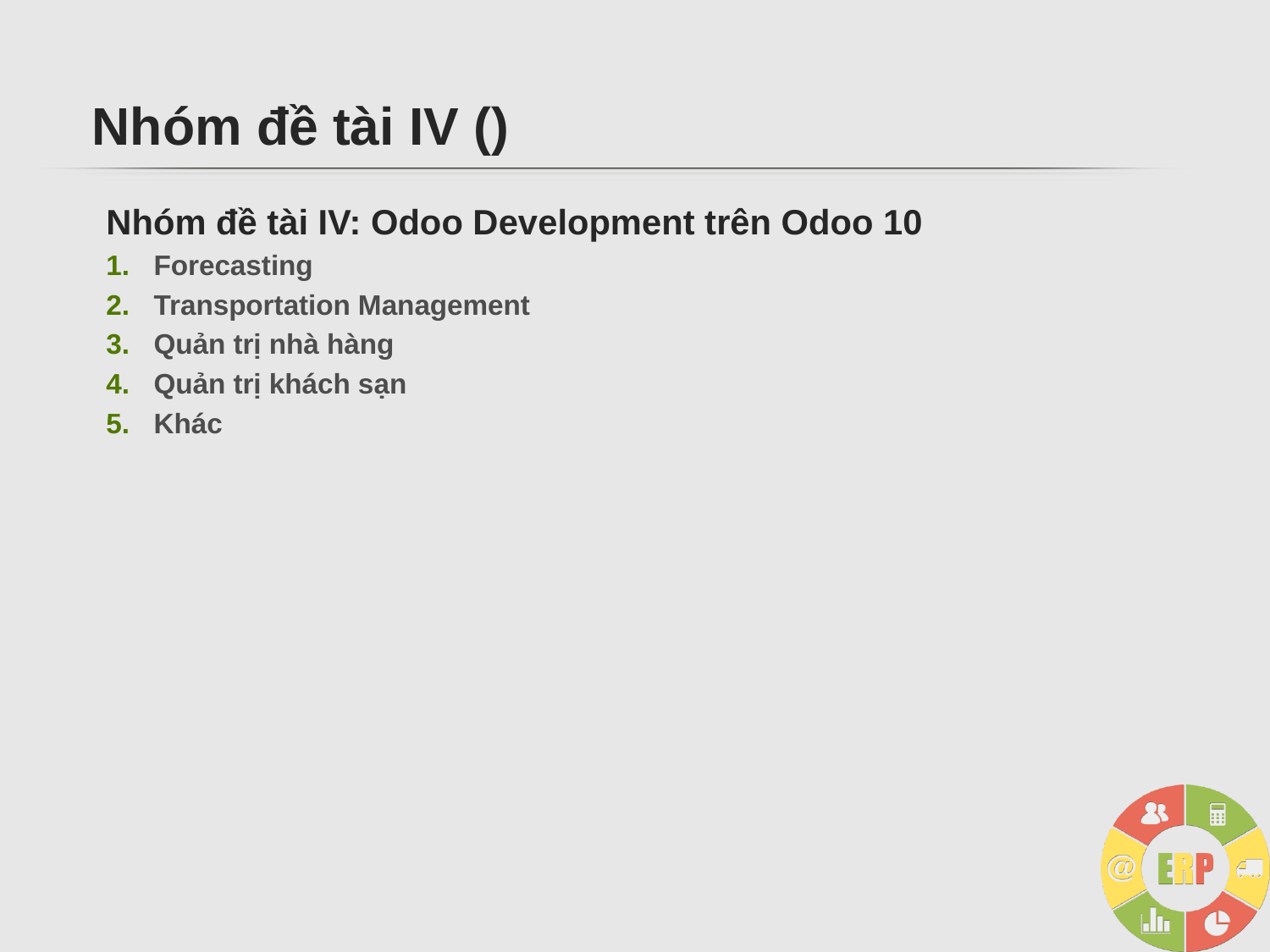

# Nhóm đề tài IV ()
Nhóm đề tài IV: Odoo Development trên Odoo 10
Forecasting
Transportation Management
Quản trị nhà hàng
Quản trị khách sạn
Khác